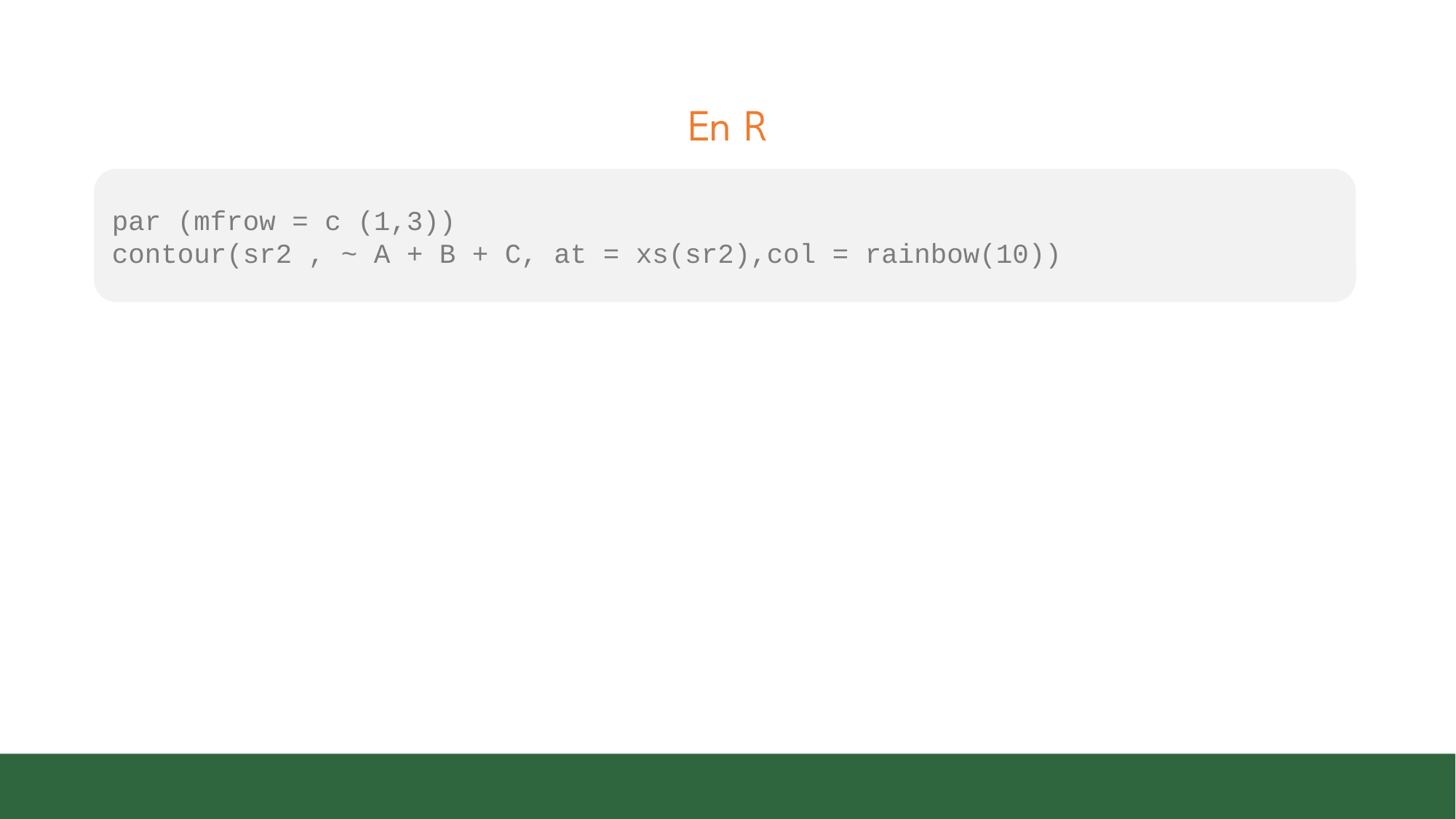

# En R
par (mfrow = c (1,3))
contour(sr2 , ~ A + B + C, at = xs(sr2),col = rainbow(10))